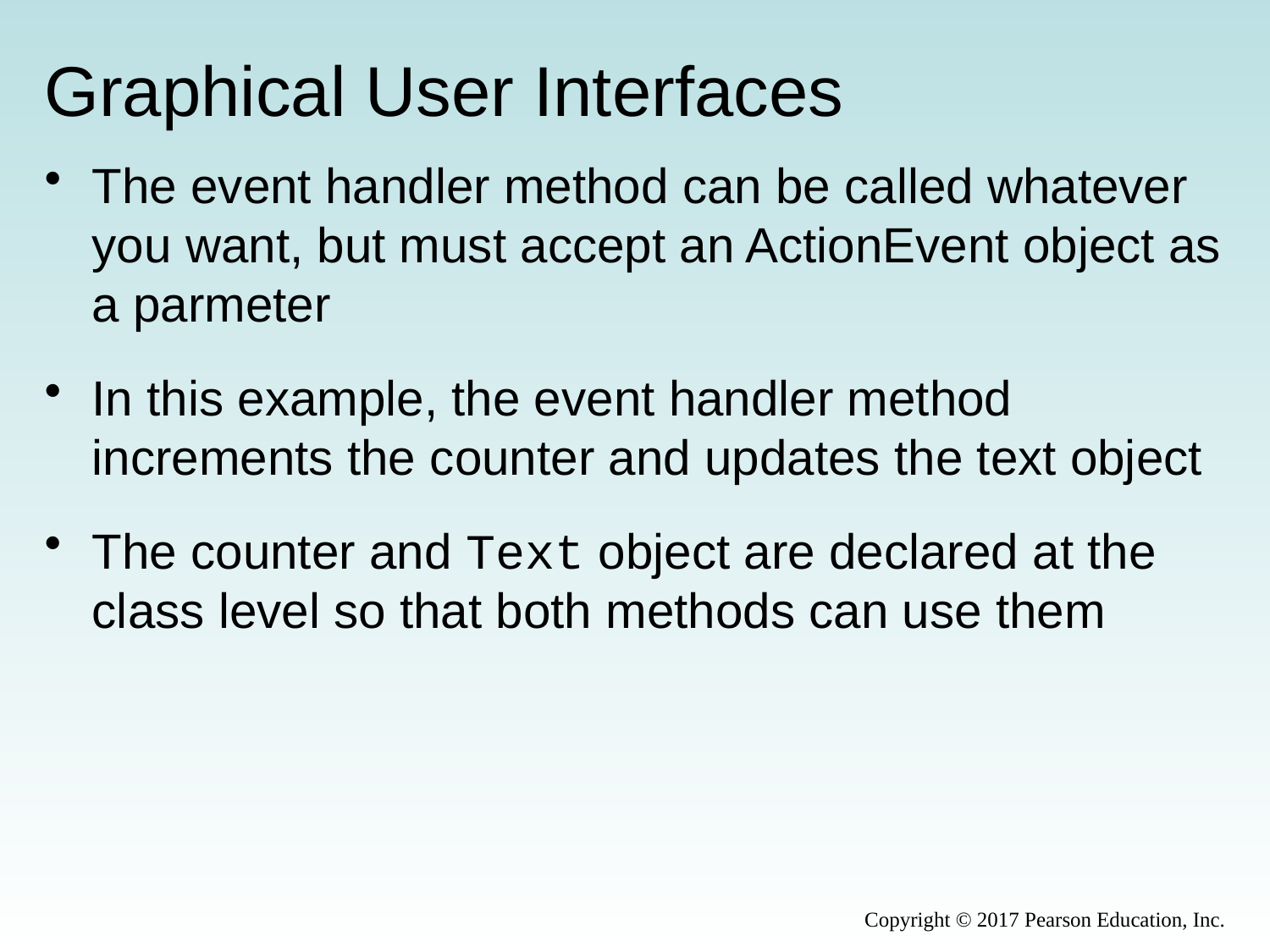

# Graphical User Interfaces
The event handler method can be called whatever you want, but must accept an ActionEvent object as a parmeter
In this example, the event handler method increments the counter and updates the text object
The counter and Text object are declared at the class level so that both methods can use them
Copyright © 2017 Pearson Education, Inc.